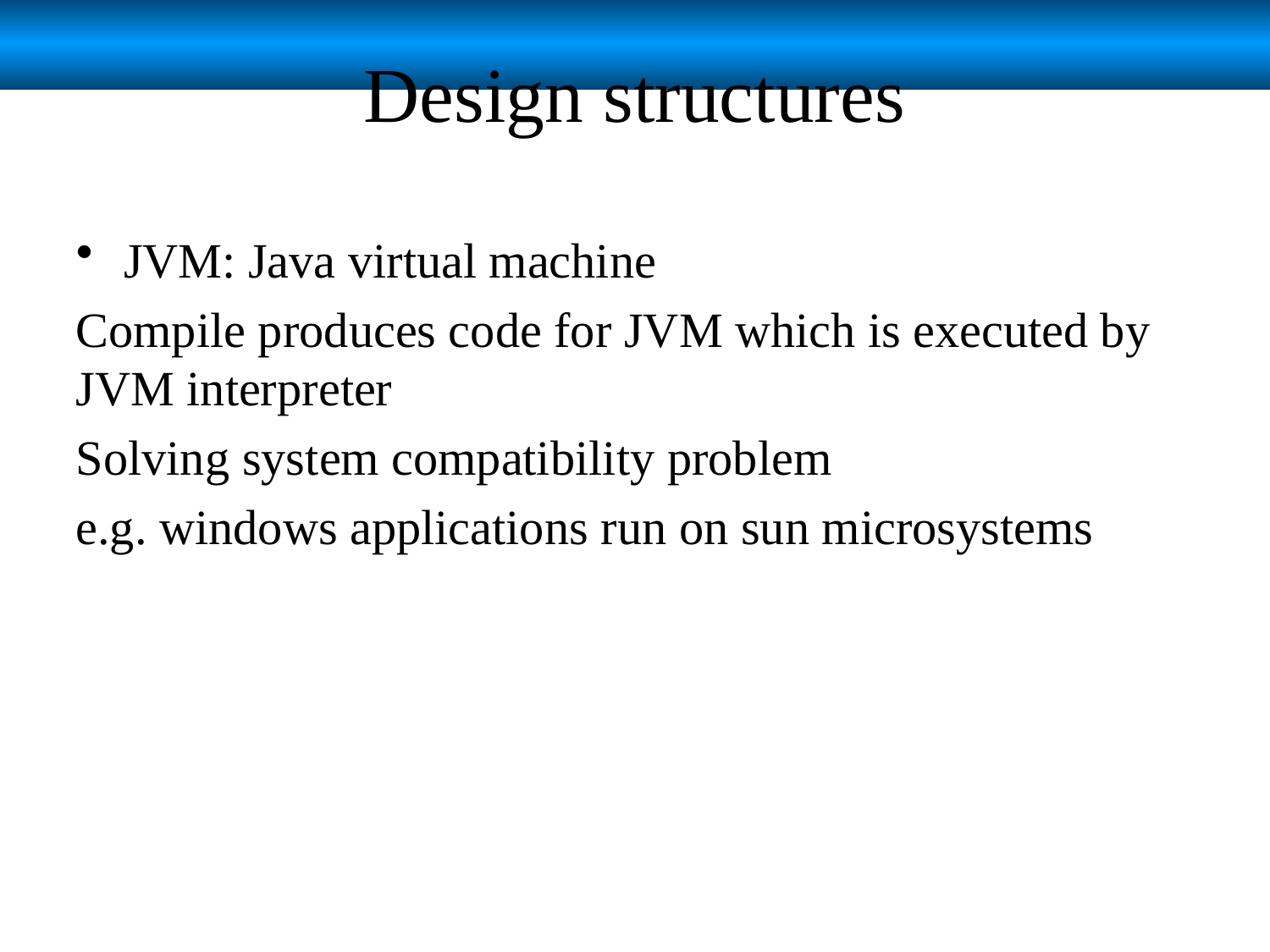

# Design structures
JVM: Java virtual machine
Compile produces code for JVM which is executed by JVM interpreter
Solving system compatibility problem
e.g. windows applications run on sun microsystems